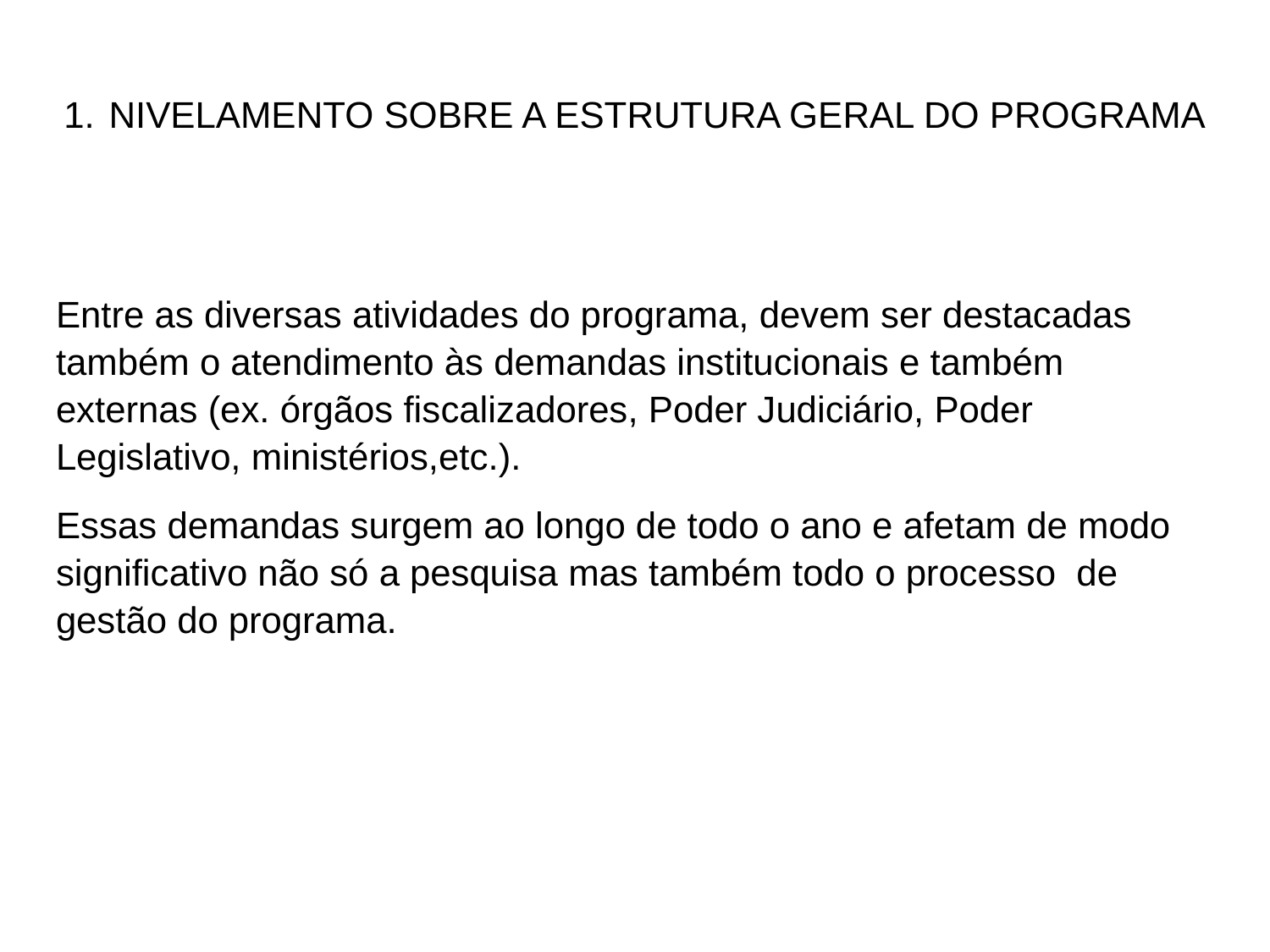

# NIVELAMENTO SOBRE A ESTRUTURA GERAL DO PROGRAMA

Entre as diversas atividades do programa, devem ser destacadas também o atendimento às demandas institucionais e também externas (ex. órgãos fiscalizadores, Poder Judiciário, Poder Legislativo, ministérios,etc.).
Essas demandas surgem ao longo de todo o ano e afetam de modo significativo não só a pesquisa mas também todo o processo  de gestão do programa.